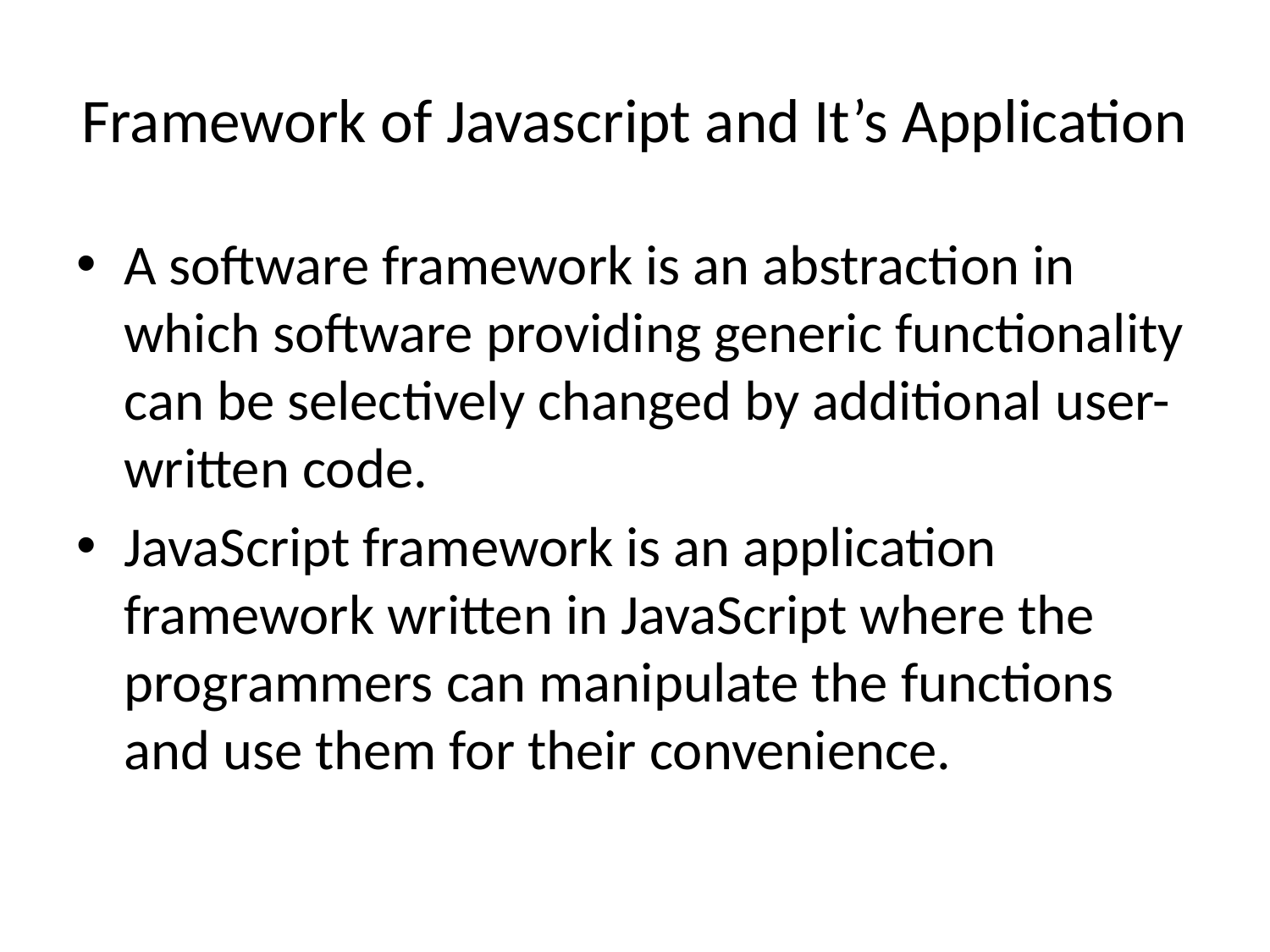

# Framework of Javascript and It’s Application
A software framework is an abstraction in which software providing generic functionality can be selectively changed by additional user-written code.
JavaScript framework is an application framework written in JavaScript where the programmers can manipulate the functions and use them for their convenience.